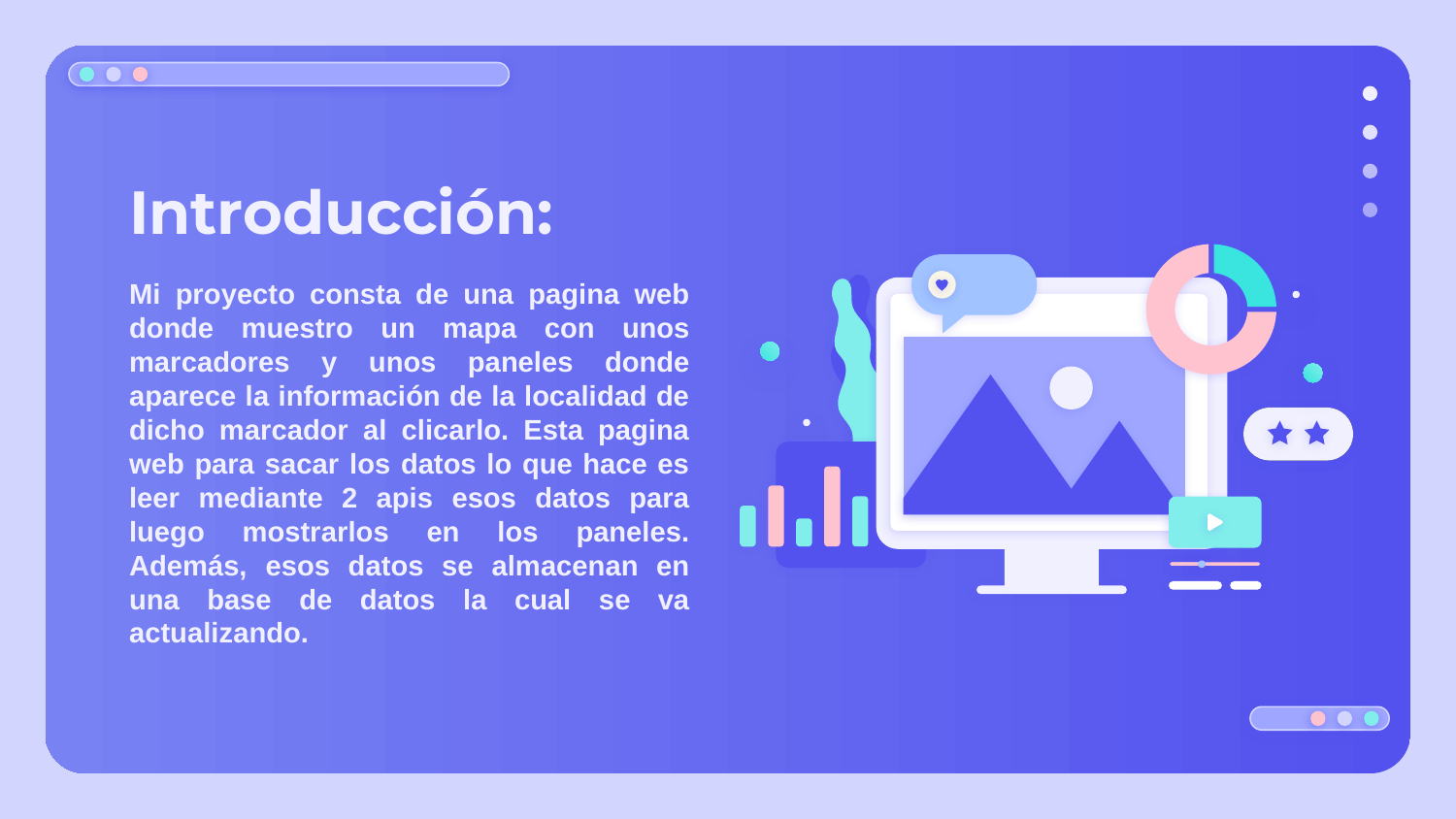

# Introducción:

Mi proyecto consta de una pagina web donde muestro un mapa con unos marcadores y unos paneles donde aparece la información de la localidad de dicho marcador al clicarlo. Esta pagina web para sacar los datos lo que hace es leer mediante 2 apis esos datos para luego mostrarlos en los paneles. Además, esos datos se almacenan en una base de datos la cual se va actualizando.